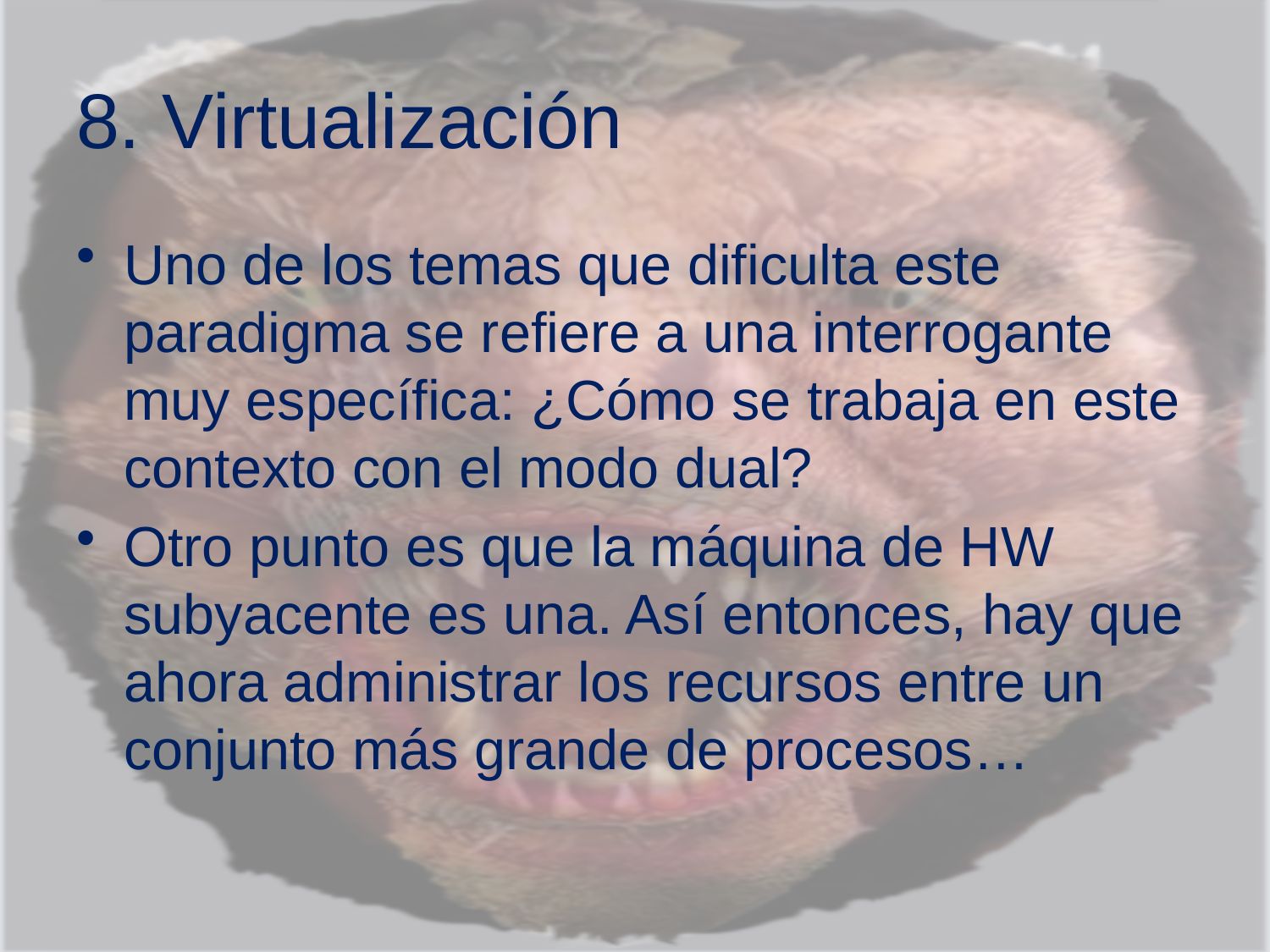

# 8. Virtualización
Uno de los temas que dificulta este paradigma se refiere a una interrogante muy específica: ¿Cómo se trabaja en este contexto con el modo dual?
Otro punto es que la máquina de HW subyacente es una. Así entonces, hay que ahora administrar los recursos entre un conjunto más grande de procesos…